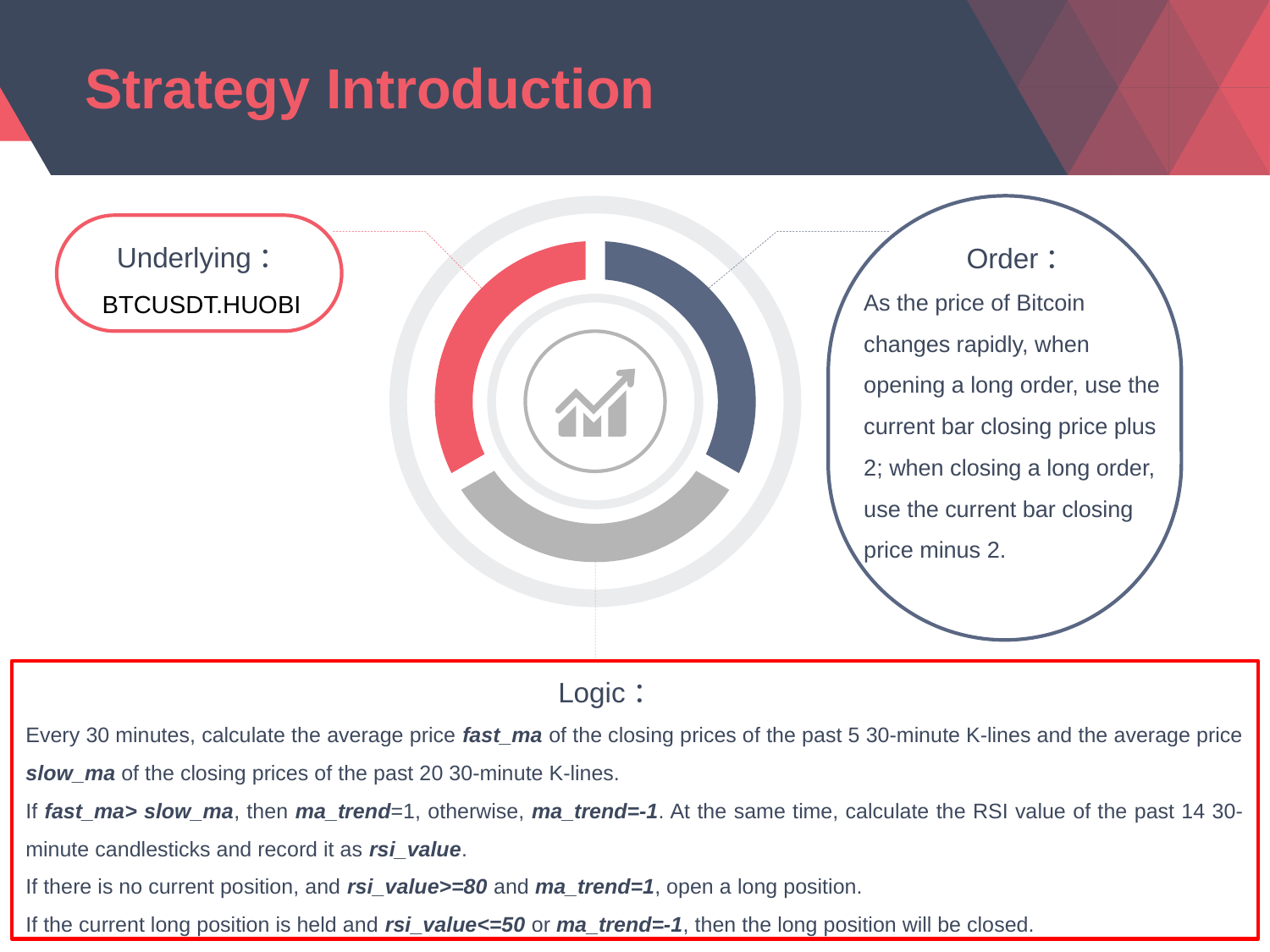

# Strategy Introduction

Order：
As the price of Bitcoin changes rapidly, when opening a long order, use the current bar closing price plus 2; when closing a long order, use the current bar closing price minus 2.

Underlying：
BTCUSDT.HUOBI

                                                                    Logic：
Every 30 minutes, calculate the average price fast_ma of the closing prices of the past 5 30-minute K-lines and the average price slow_ma of the closing prices of the past 20 30-minute K-lines.
If fast_ma> slow_ma, then ma_trend=1, otherwise, ma_trend=-1. At the same time, calculate the RSI value of the past 14 30-minute candlesticks and record it as rsi_value.
If there is no current position, and rsi_value>=80 and ma_trend=1, open a long position.
If the current long position is held and rsi_value<=50 or ma_trend=-1, then the long position will be closed.